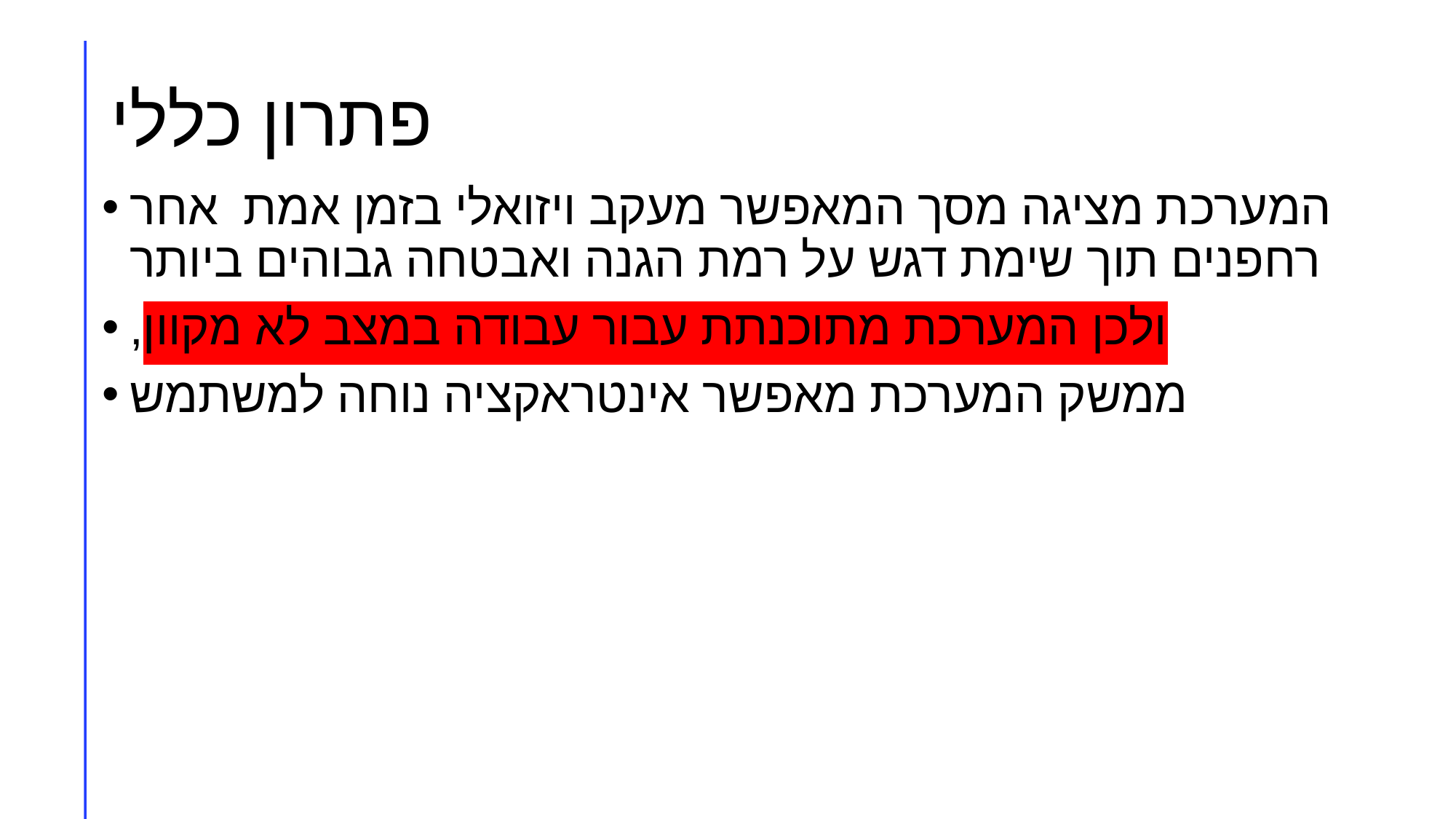

# פתרון כללי
המערכת מציגה מסך המאפשר מעקב ויזואלי בזמן אמת  אחר רחפנים תוך שימת דגש על רמת הגנה ואבטחה גבוהים ביותר
,ולכן המערכת מתוכנתת עבור עבודה במצב לא מקוון
ממשק המערכת מאפשר אינטראקציה נוחה למשתמש